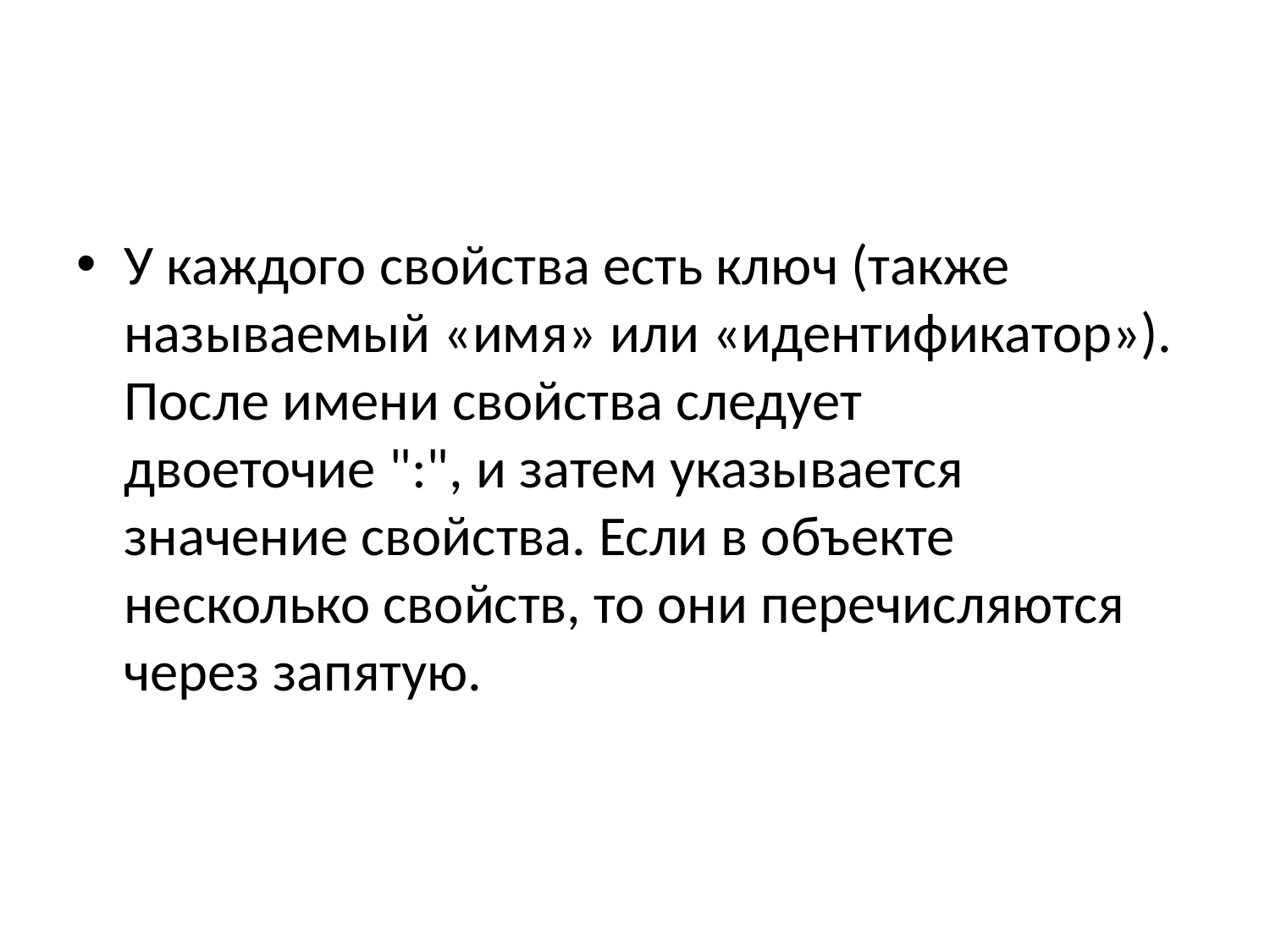

#
У каждого свойства есть ключ (также называемый «имя» или «идентификатор»). После имени свойства следует двоеточие ":", и затем указывается значение свойства. Если в объекте несколько свойств, то они перечисляются через запятую.